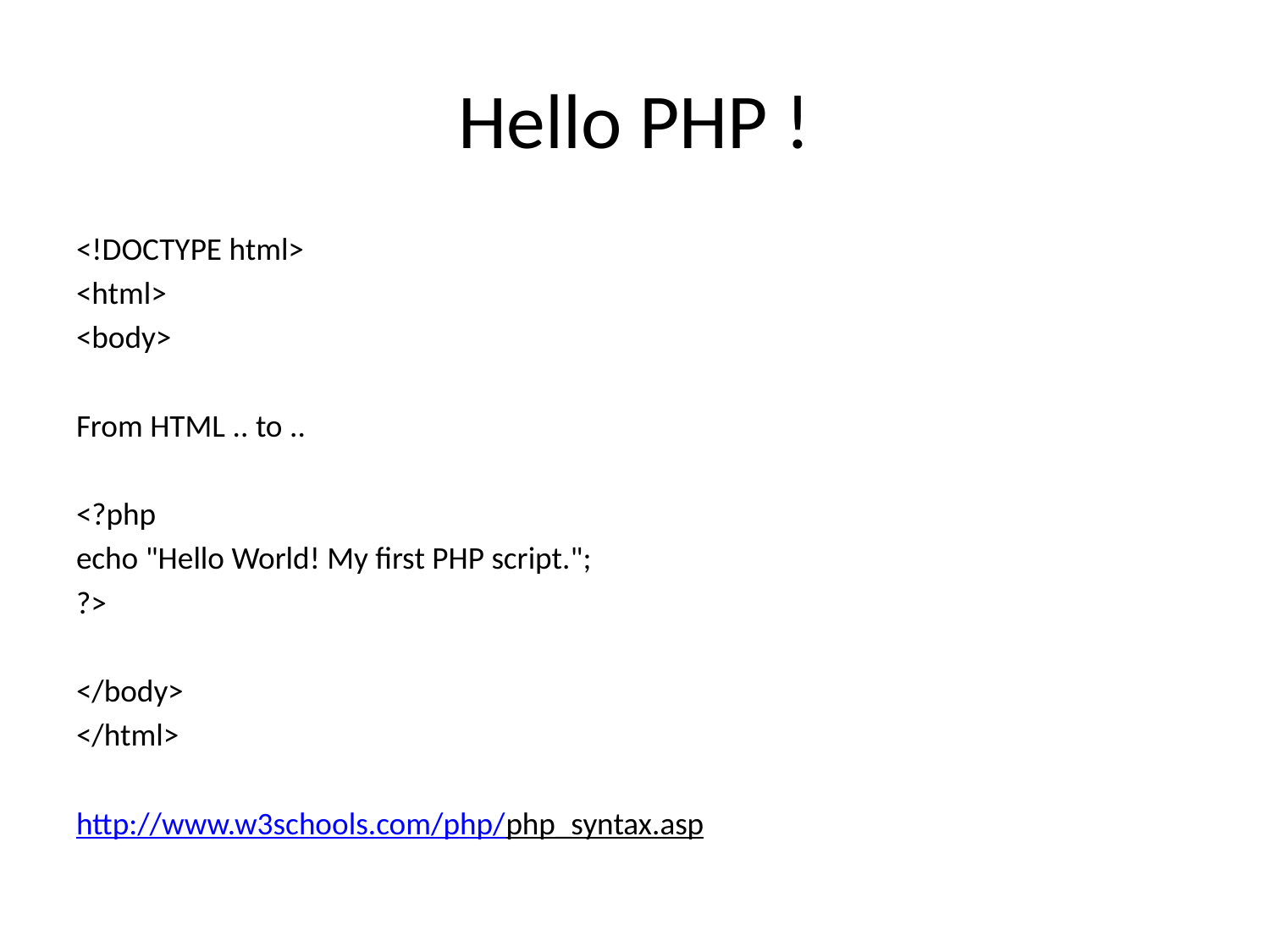

# Hello PHP !
<!DOCTYPE html>
<html>
<body>

From HTML .. to ..

<?php
echo "Hello World! My first PHP script.";
?>

</body>
</html>

http://www.w3schools.com/php/php_syntax.asp